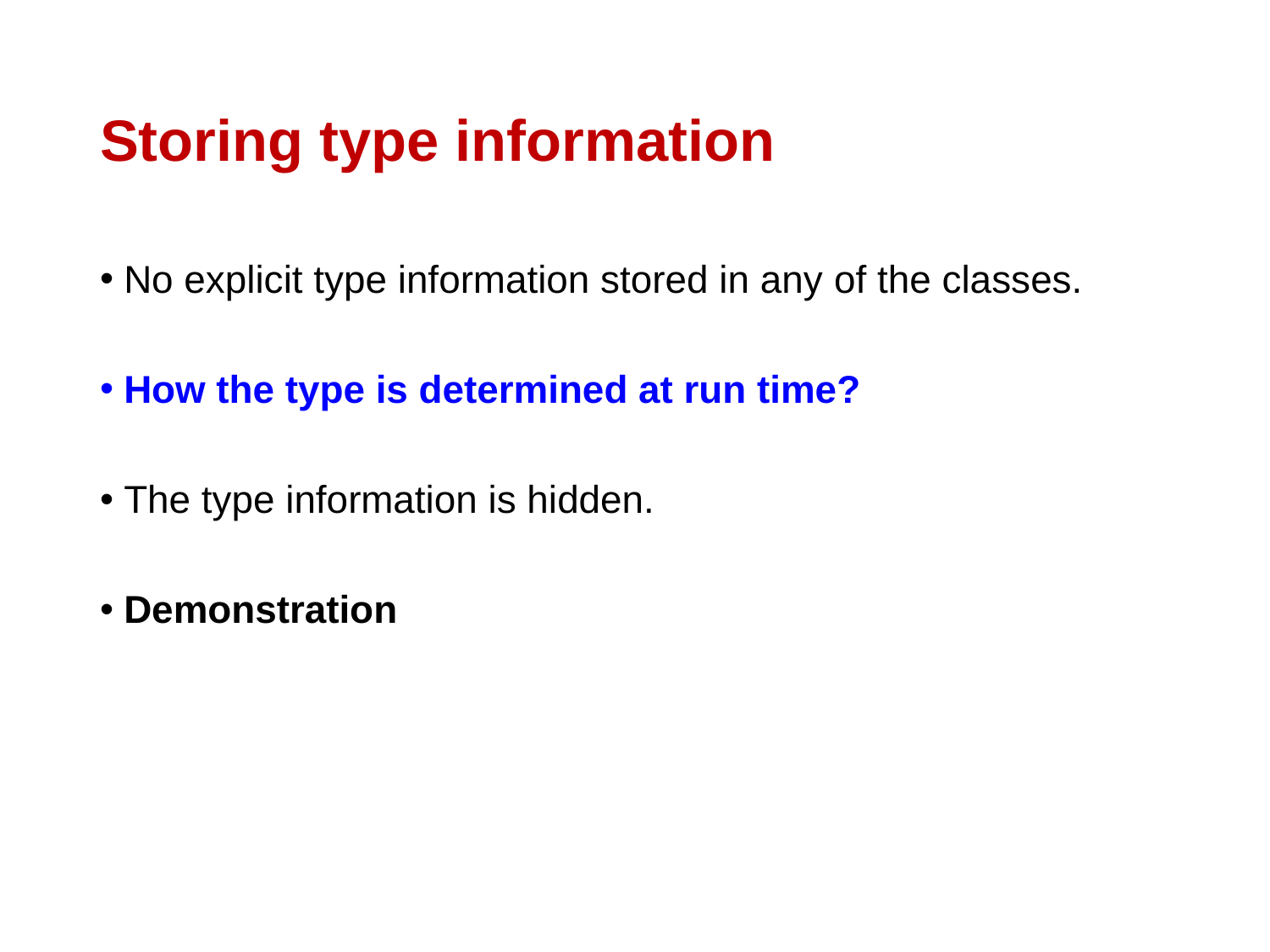

# Storing type information
No explicit type information stored in any of the classes.

How the type is determined at run time?

The type information is hidden.

Demonstration